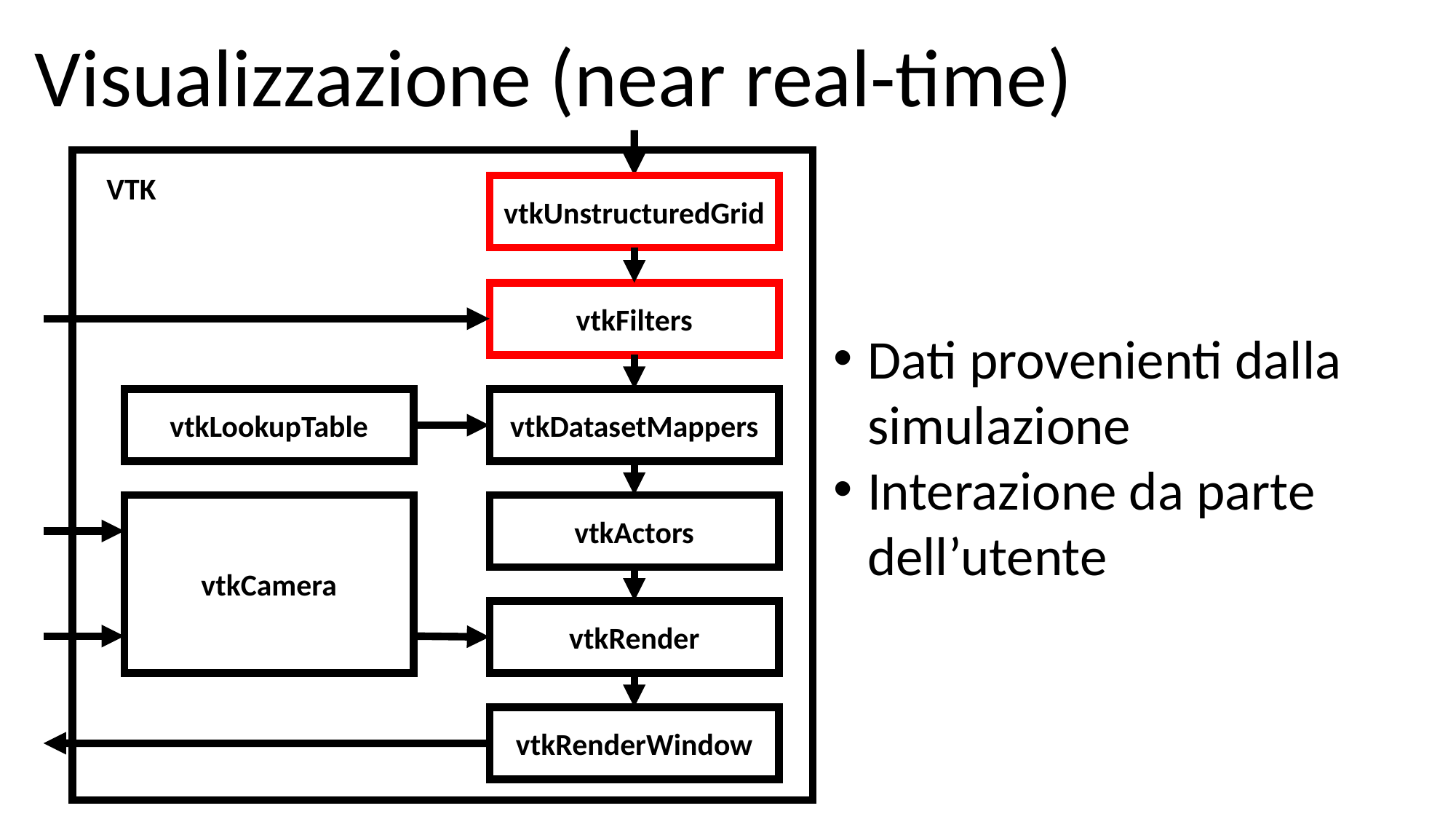

Visualizzazione (near real-time)

VTK
vtkUnstructuredGrid
vtkFilters
Dati provenienti dalla simulazione
Interazione da parte dell’utente
vtkLookupTable
vtkDatasetMappers
vtkCamera
vtkActors
vtkRender
vtkRenderWindow